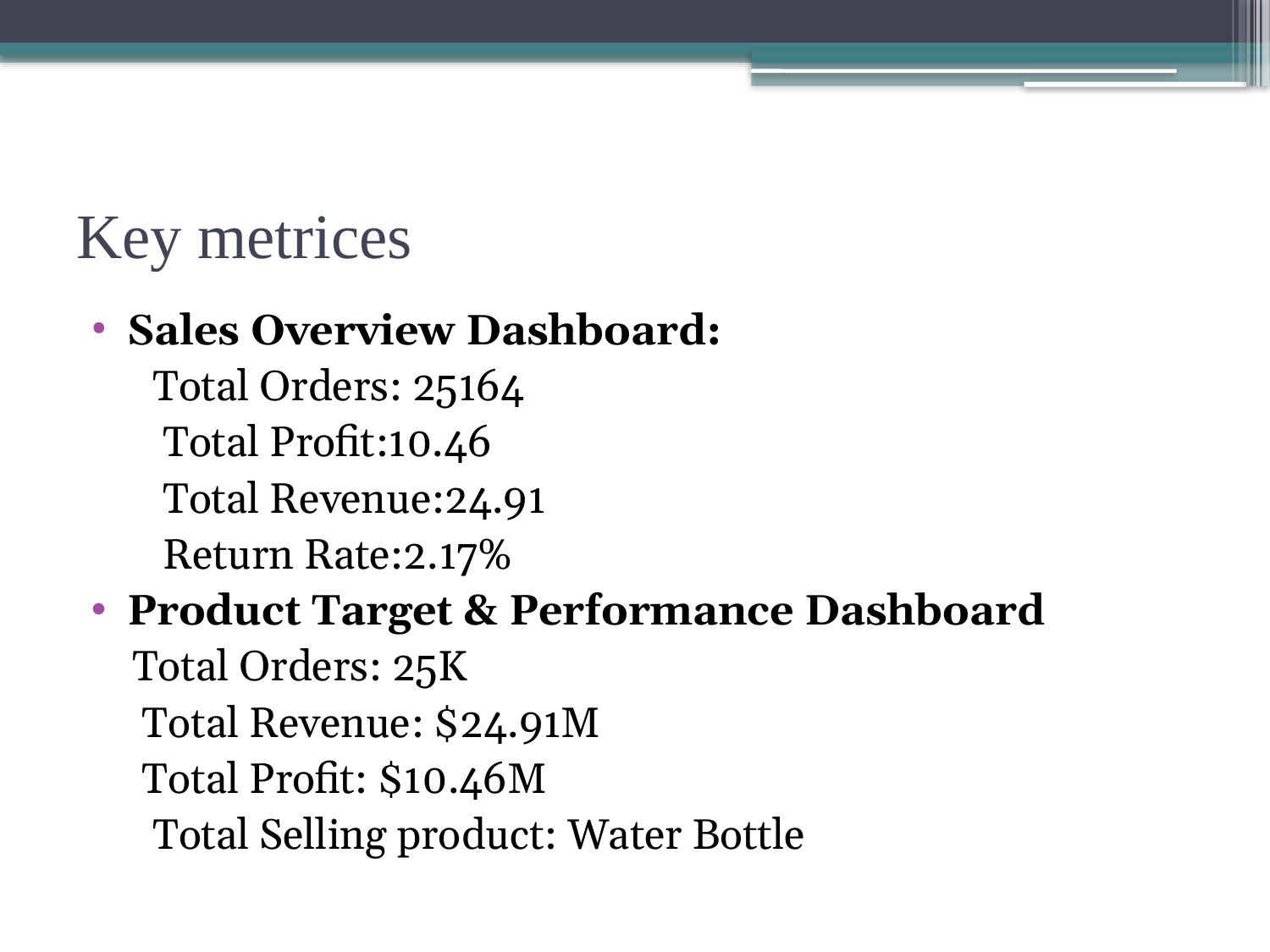

# Key metrices
Sales Overview Dashboard:
      Total Orders: 25164
       Total Profit:10.46
       Total Revenue:24.91
       Return Rate:2.17%
Product Target & Performance Dashboard
    Total Orders: 25K
     Total Revenue: $24.91M
     Total Profit: $10.46M
      Total Selling product: Water Bottle